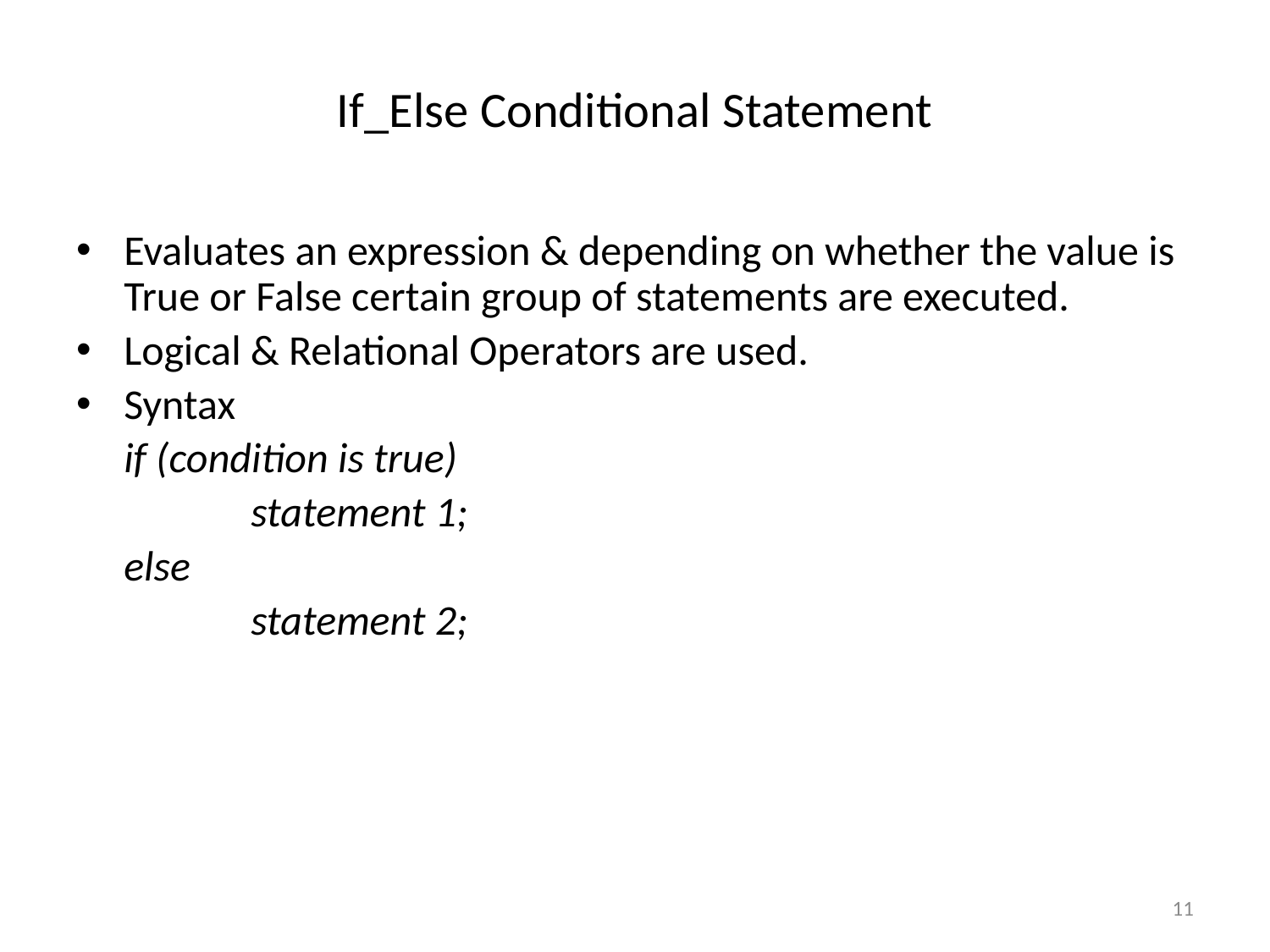

# If_Else Conditional Statement
Evaluates an expression & depending on whether the value is True or False certain group of statements are executed.
Logical & Relational Operators are used.
Syntax
	if (condition is true)
		statement 1;
	else
		statement 2;
11